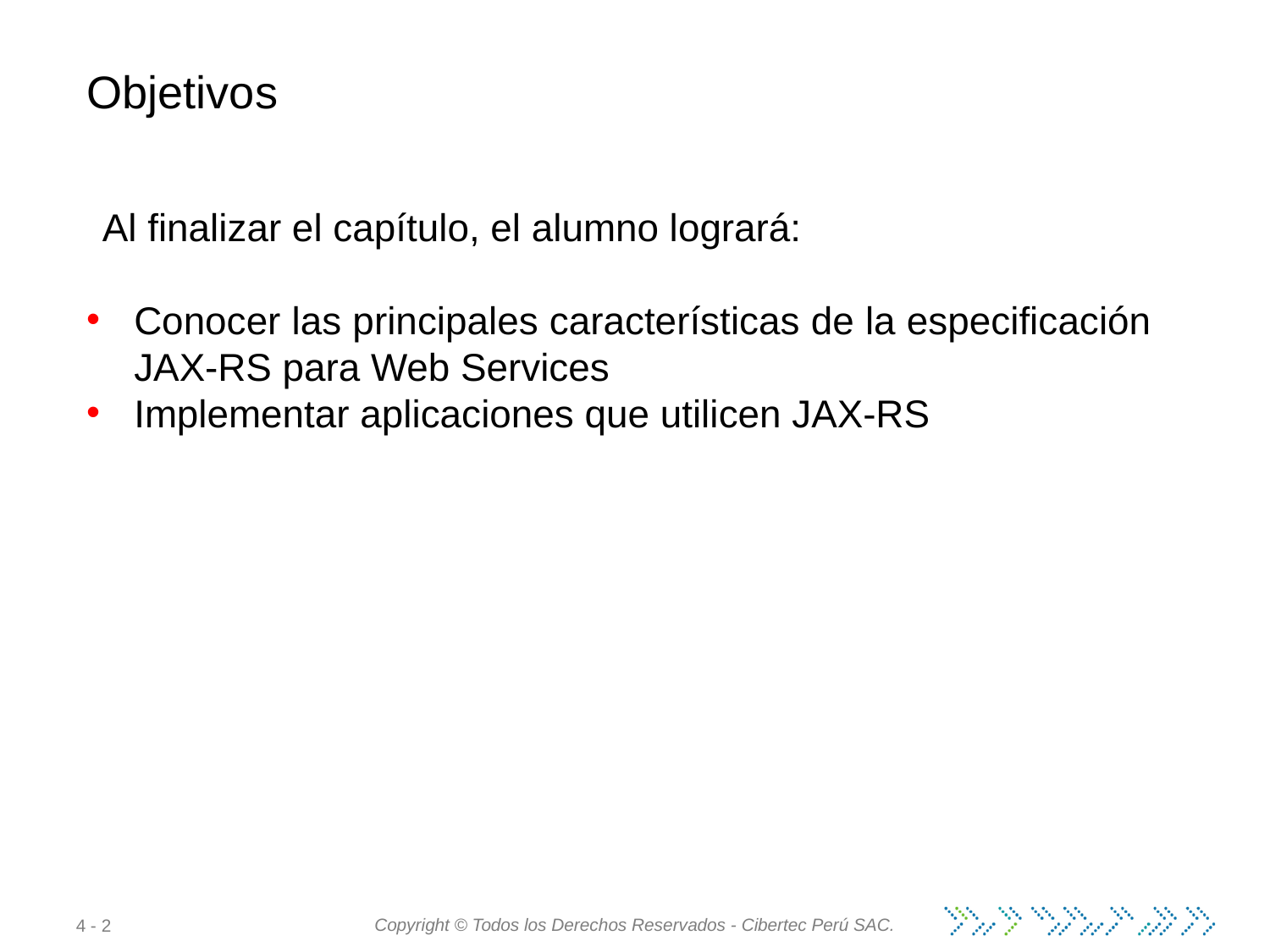

Objetivos
Al finalizar el capítulo, el alumno logrará:

Conocer las principales características de la especificación JAX-RS para Web Services
Implementar aplicaciones que utilicen JAX-RS